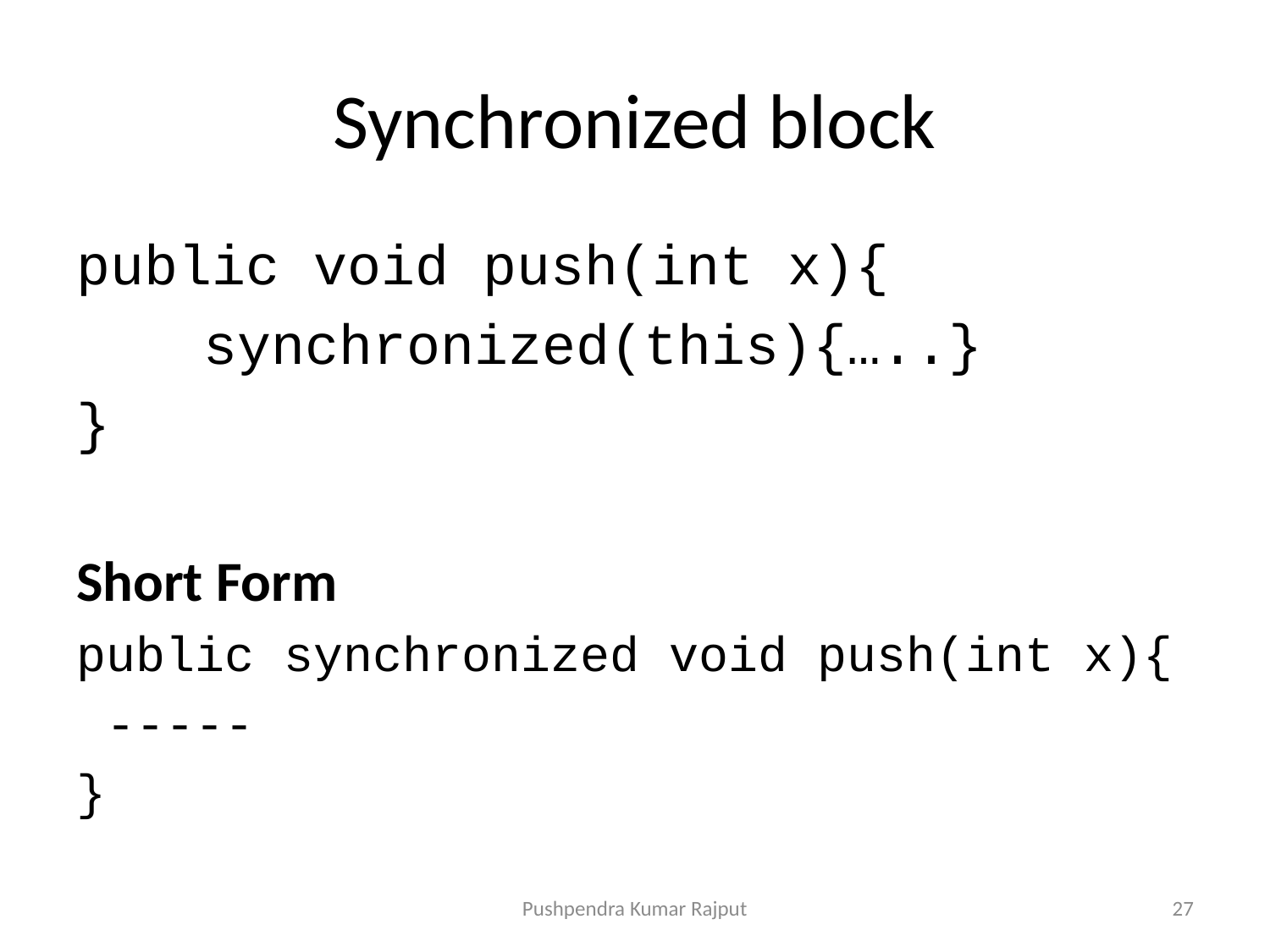

# Synchronized block
public void push(int x){
	synchronized(this){…..}
}

Short Form
public synchronized void push(int x){
 -----
}
Pushpendra Kumar Rajput
27